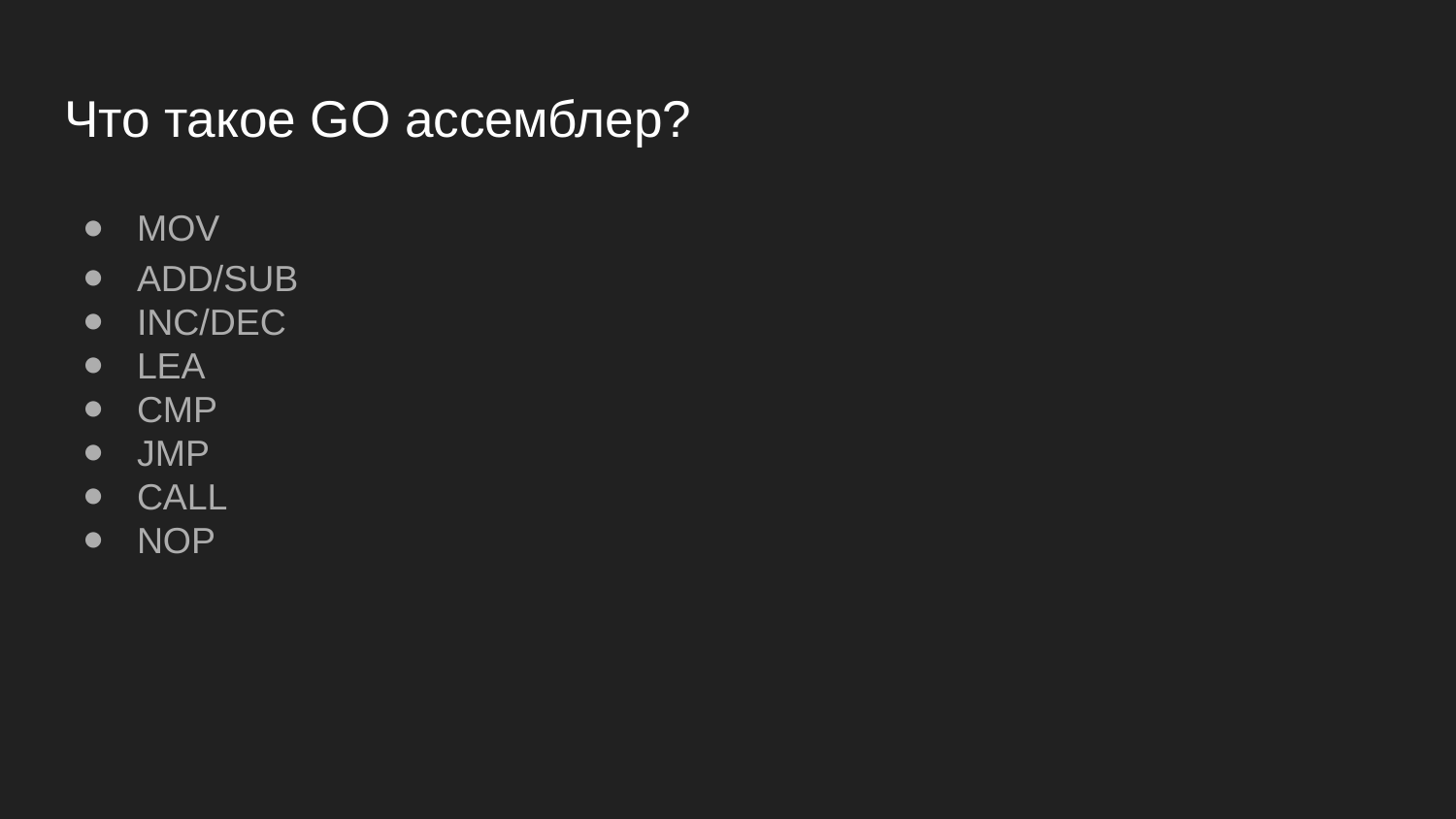

# Что такое GO ассемблер?

MOV
ADD/SUB
INC/DEC
LEA
CMP
JMP
CALL
NOP